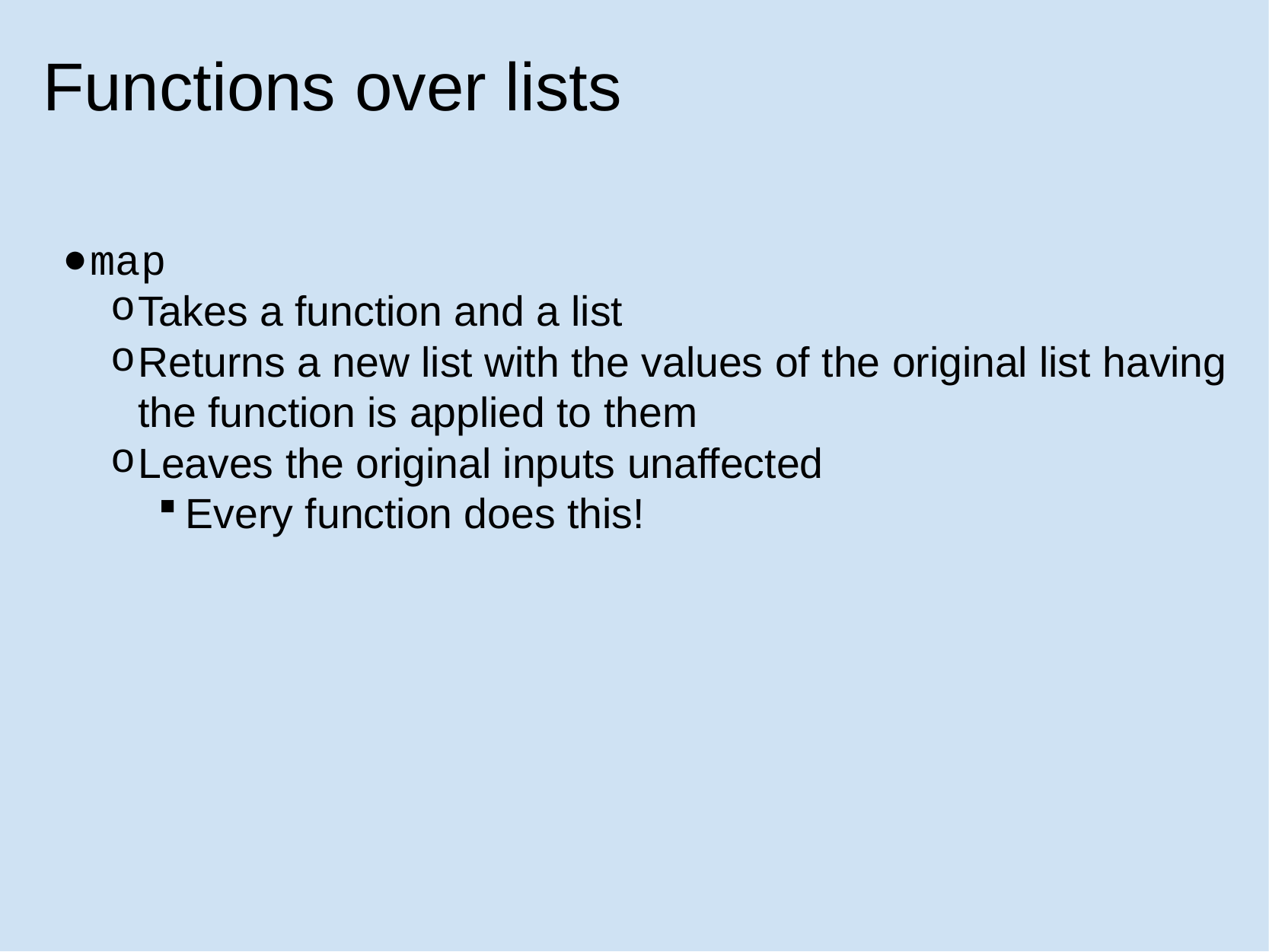

# Functions over lists
map
Takes a function and a list
Returns a new list with the values of the original list having the function is applied to them
Leaves the original inputs unaffected
Every function does this!